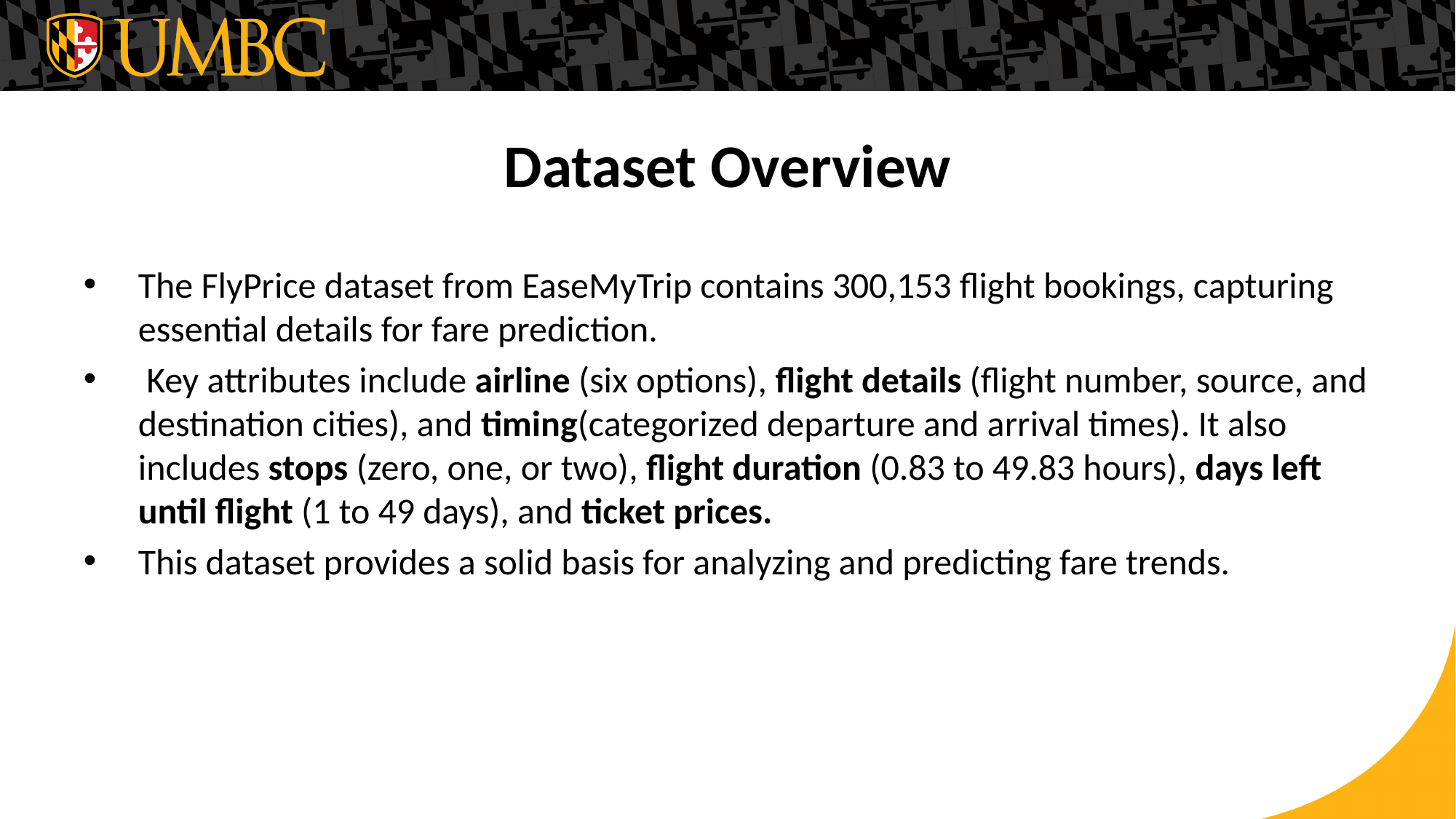

# Dataset Overview
The FlyPrice dataset from EaseMyTrip contains 300,153 flight bookings, capturing essential details for fare prediction.
 Key attributes include airline (six options), flight details (flight number, source, and destination cities), and timing(categorized departure and arrival times). It also includes stops (zero, one, or two), flight duration (0.83 to 49.83 hours), days left until flight (1 to 49 days), and ticket prices.
This dataset provides a solid basis for analyzing and predicting fare trends.